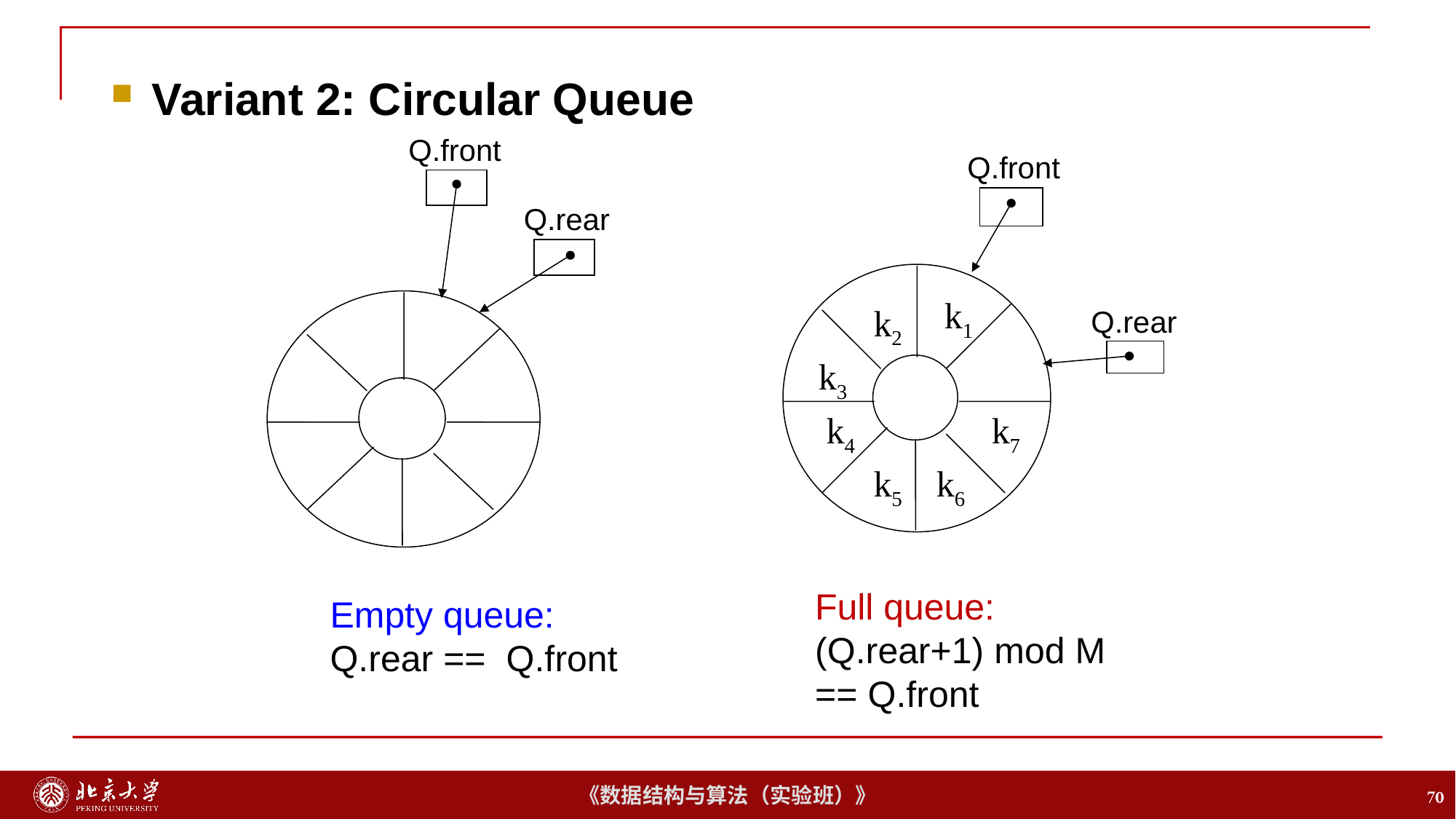

Variant 2: Circular Queue
Q.front

Q.rear

Q.front

k1
k2
k3
k4
k7
k5
k6
Q.rear

Full queue:
(Q.rear+1) mod M
== Q.front
Empty queue:
Q.rear ==  Q.front
70